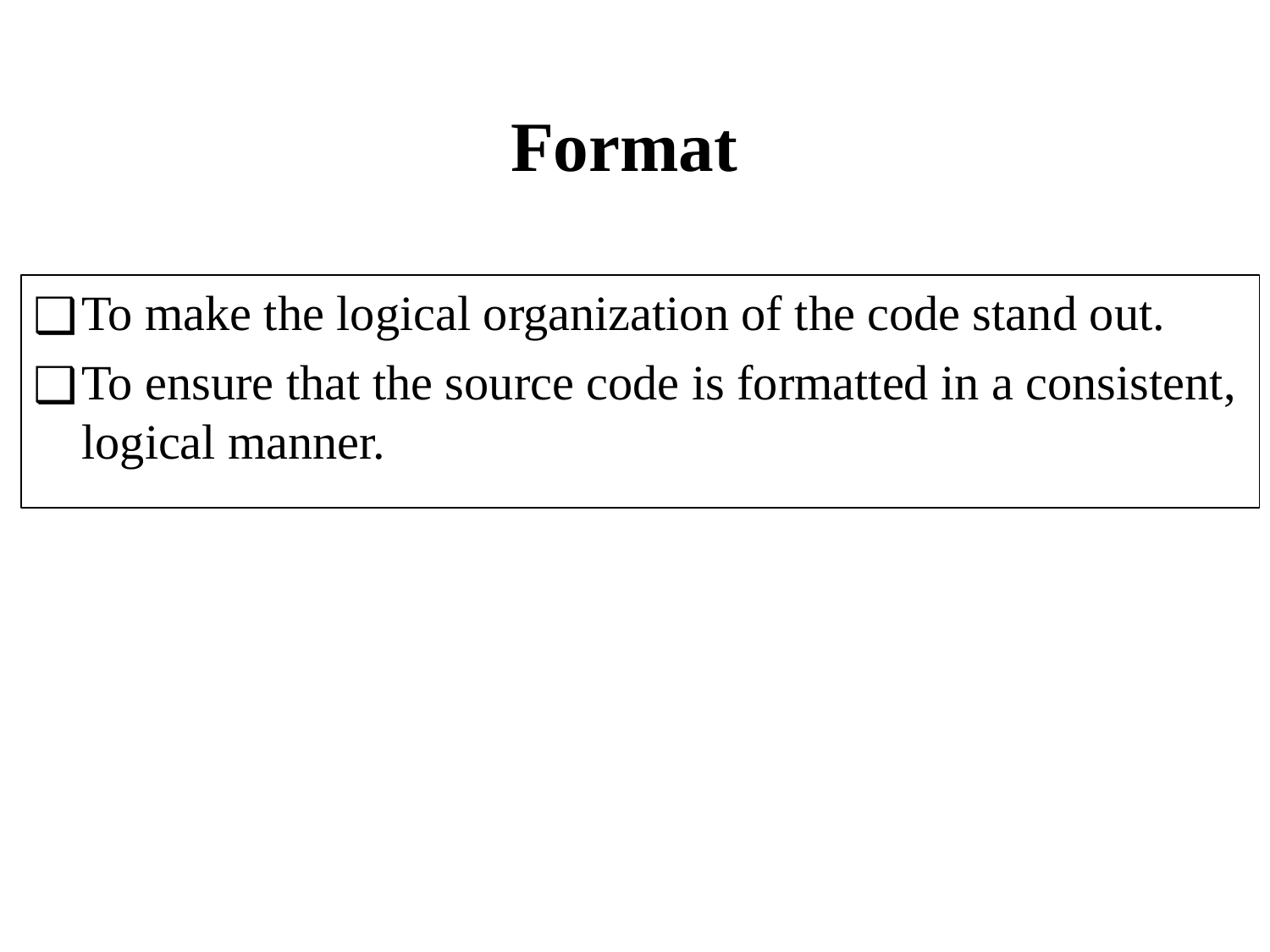

# Format
To make the logical organization of the code stand out.
To ensure that the source code is formatted in a consistent, logical manner.